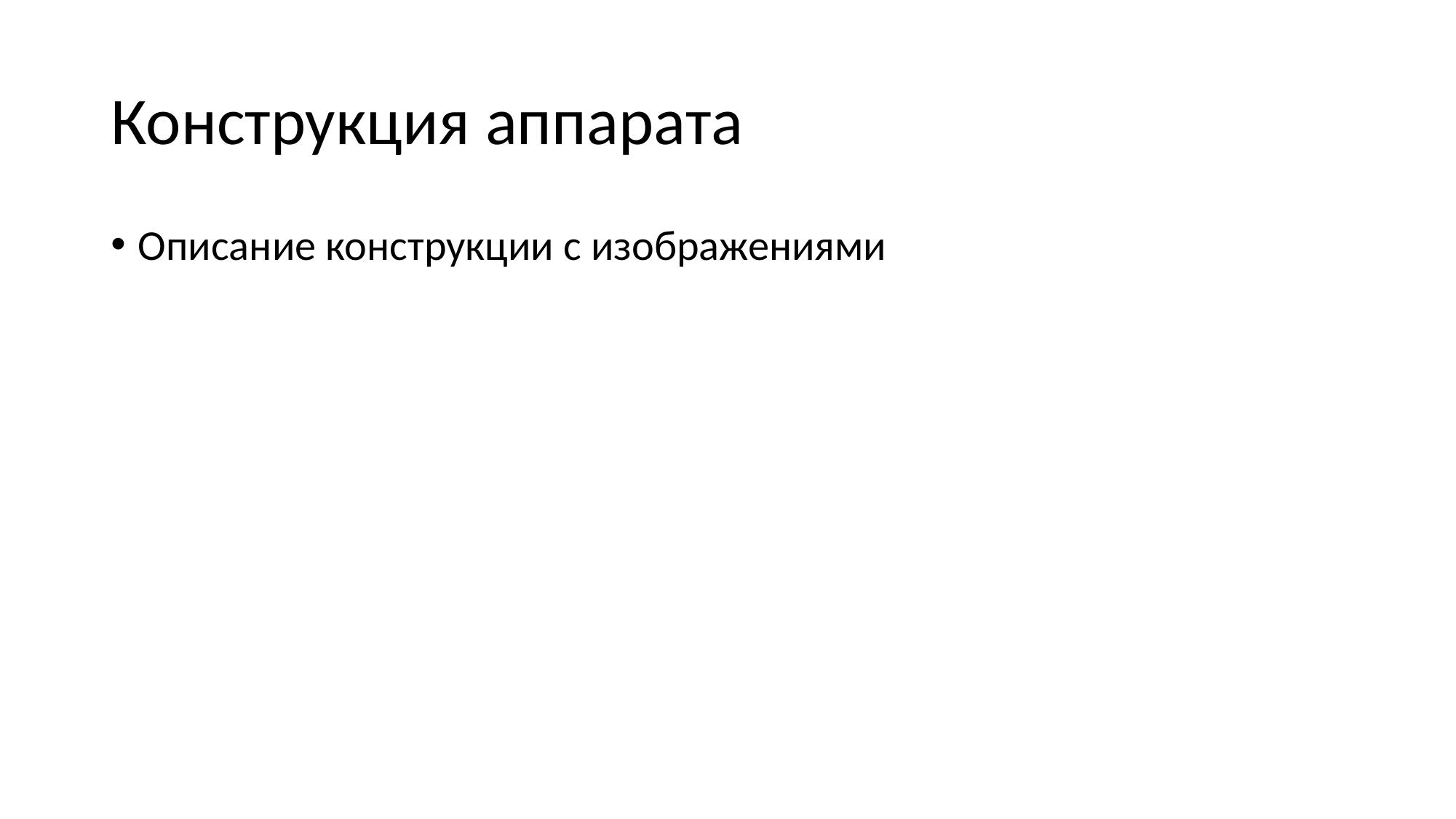

# Конструкция аппарата
Описание конструкции с изображениями